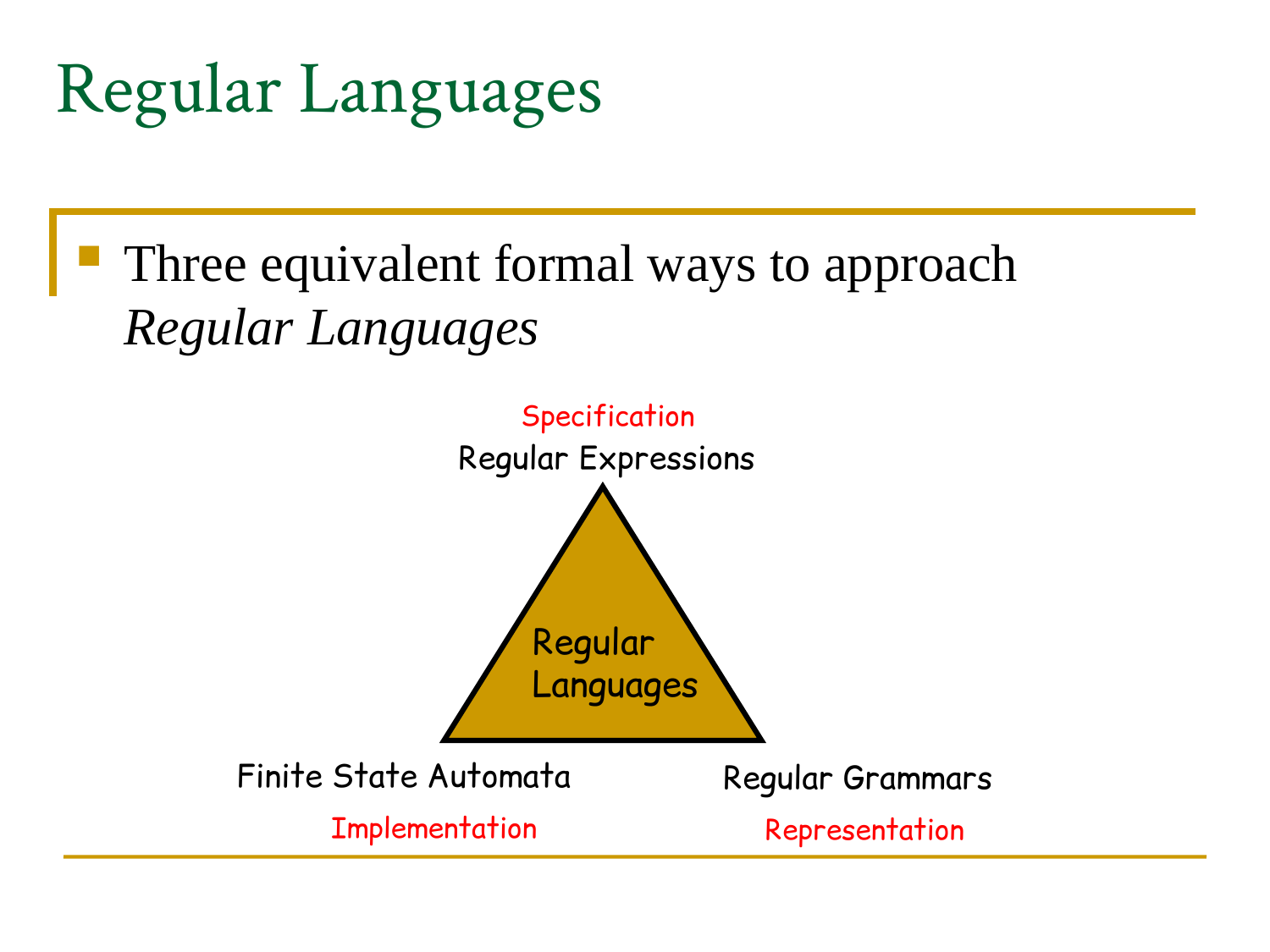

# Regular Languages
Three equivalent formal ways to approach Regular Languages
Specification
Regular Expressions

Regular
Languages
Finite State Automata
Regular Grammars
Implementation
Representation